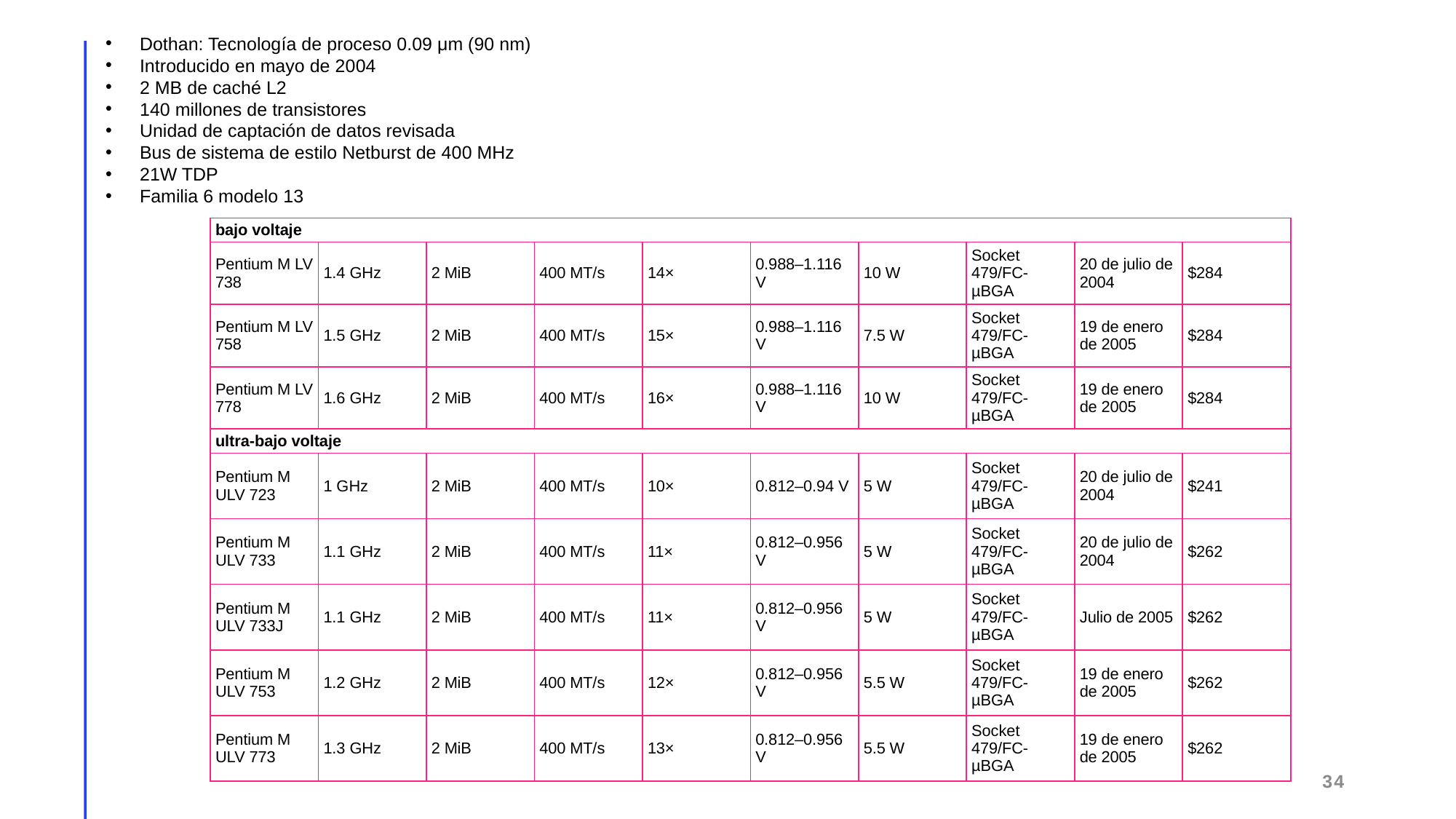

Dothan: Tecnología de proceso 0.09 μm (90 nm)
Introducido en mayo de 2004
2 MB de caché L2
140 millones de transistores
Unidad de captación de datos revisada
Bus de sistema de estilo Netburst de 400 MHz
21W TDP
Familia 6 modelo 13
| bajo voltaje |  |  |  |  |  |  |  |  |  |
| --- | --- | --- | --- | --- | --- | --- | --- | --- | --- |
| Pentium M LV 738 | 1.4 GHz | 2 MiB | 400 MT/s | 14× | 0.988–1.116 V | 10 W | Socket 479/FC-µBGA | 20 de julio de 2004 | $284 |
| Pentium M LV 758 | 1.5 GHz | 2 MiB | 400 MT/s | 15× | 0.988–1.116 V | 7.5 W | Socket 479/FC-µBGA | 19 de enero de 2005 | $284 |
| Pentium M LV 778 | 1.6 GHz | 2 MiB | 400 MT/s | 16× | 0.988–1.116 V | 10 W | Socket 479/FC-µBGA | 19 de enero de 2005 | $284 |
| ultra-bajo voltaje |  |  |  |  |  |  |  |  |  |
| Pentium M ULV 723 | 1 GHz | 2 MiB | 400 MT/s | 10× | 0.812–0.94 V | 5 W | Socket 479/FC-µBGA | 20 de julio de 2004 | $241 |
| Pentium M ULV 733 | 1.1 GHz | 2 MiB | 400 MT/s | 11× | 0.812–0.956 V | 5 W | Socket 479/FC-µBGA | 20 de julio de 2004 | $262 |
| Pentium M ULV 733J | 1.1 GHz | 2 MiB | 400 MT/s | 11× | 0.812–0.956 V | 5 W | Socket 479/FC-µBGA | Julio de 2005 | $262 |
| Pentium M ULV 753 | 1.2 GHz | 2 MiB | 400 MT/s | 12× | 0.812–0.956 V | 5.5 W | Socket 479/FC-µBGA | 19 de enero de 2005 | $262 |
| Pentium M ULV 773 | 1.3 GHz | 2 MiB | 400 MT/s | 13× | 0.812–0.956 V | 5.5 W | Socket 479/FC-µBGA | 19 de enero de 2005 | $262 |
34